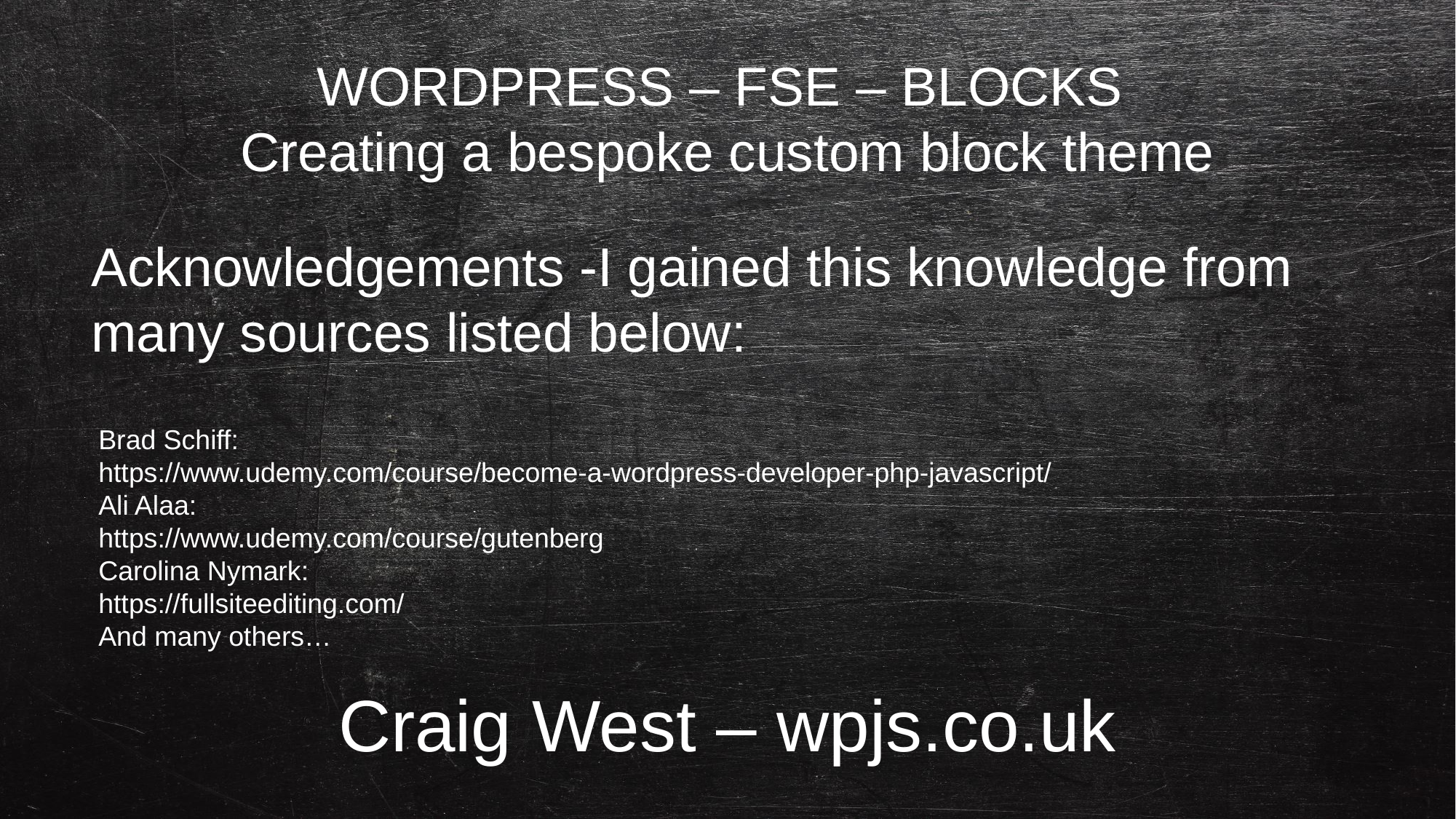

WORDPRESS – FSE – BLOCKS
Creating a bespoke custom block theme
Acknowledgements -I gained this knowledge from many sources listed below:
Brad Schiff:
https://www.udemy.com/course/become-a-wordpress-developer-php-javascript/
Ali Alaa:
https://www.udemy.com/course/gutenberg
Carolina Nymark:
https://fullsiteediting.com/
And many others…
Craig West – wpjs.co.uk